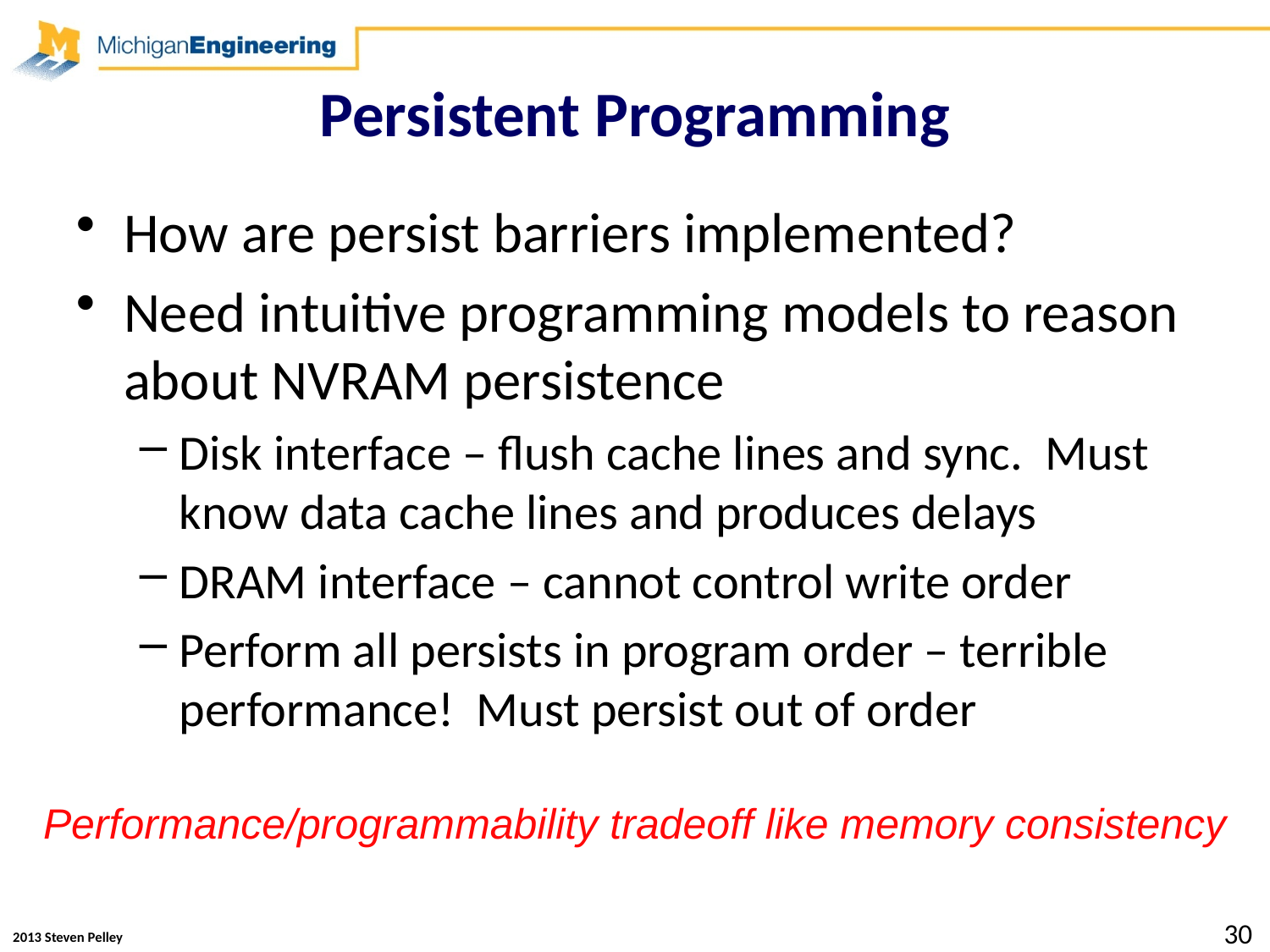

# Persistent Programming
How are persist barriers implemented?
Need intuitive programming models to reason about NVRAM persistence
Disk interface – flush cache lines and sync.  Must know data cache lines and produces delays
DRAM interface – cannot control write order
Perform all persists in program order – terrible performance!  Must persist out of order
Performance/programmability tradeoff like memory consistency
30